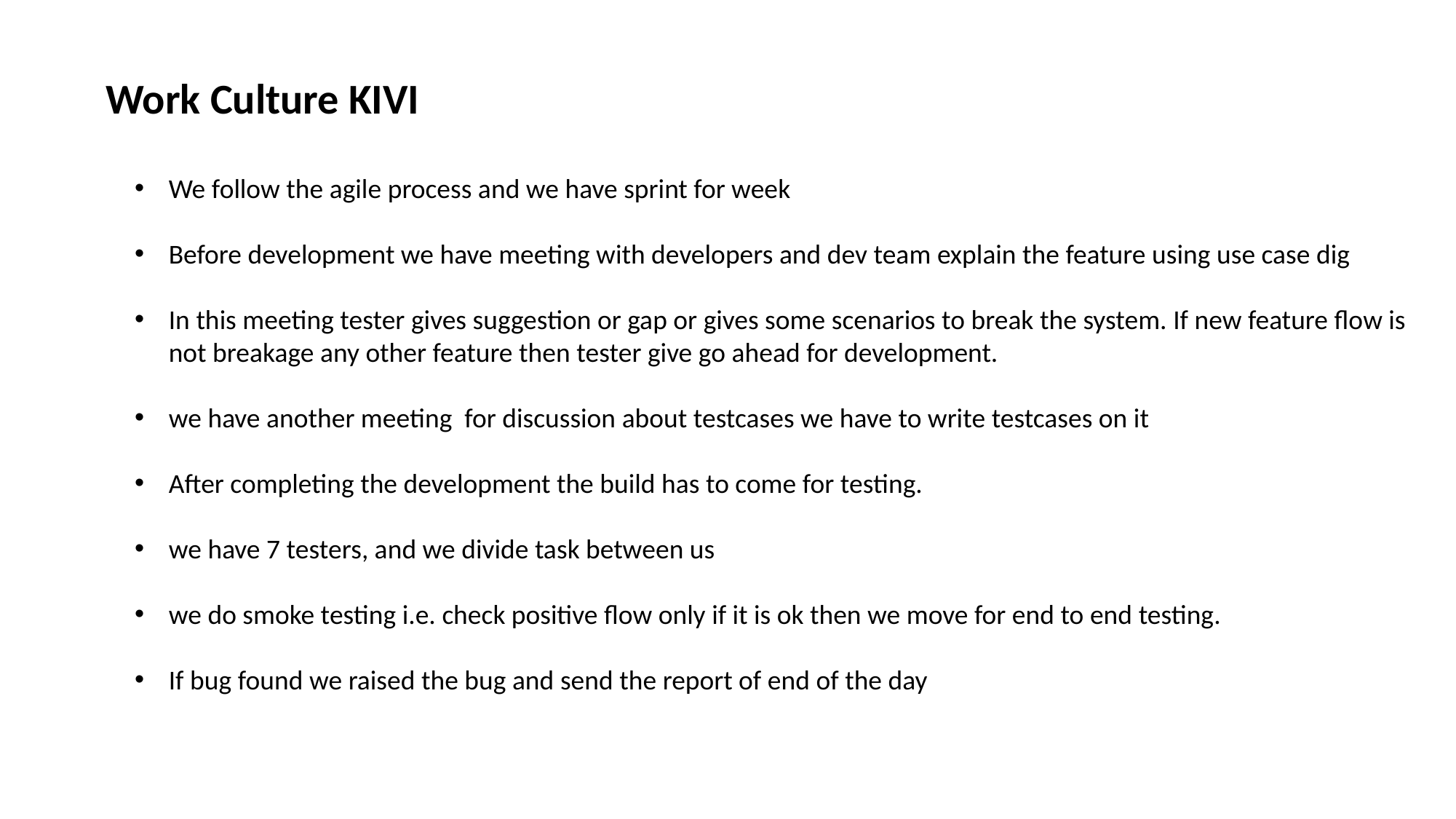

Work Culture KIVI
We follow the agile process and we have sprint for week

Before development we have meeting with developers and dev team explain the feature using use case dig

In this meeting tester gives suggestion or gap or gives some scenarios to break the system. If new feature flow is not breakage any other feature then tester give go ahead for development.

we have another meeting  for discussion about testcases we have to write testcases on it

After completing the development the build has to come for testing.

we have 7 testers, and we divide task between us

we do smoke testing i.e. check positive flow only if it is ok then we move for end to end testing.

If bug found we raised the bug and send the report of end of the day